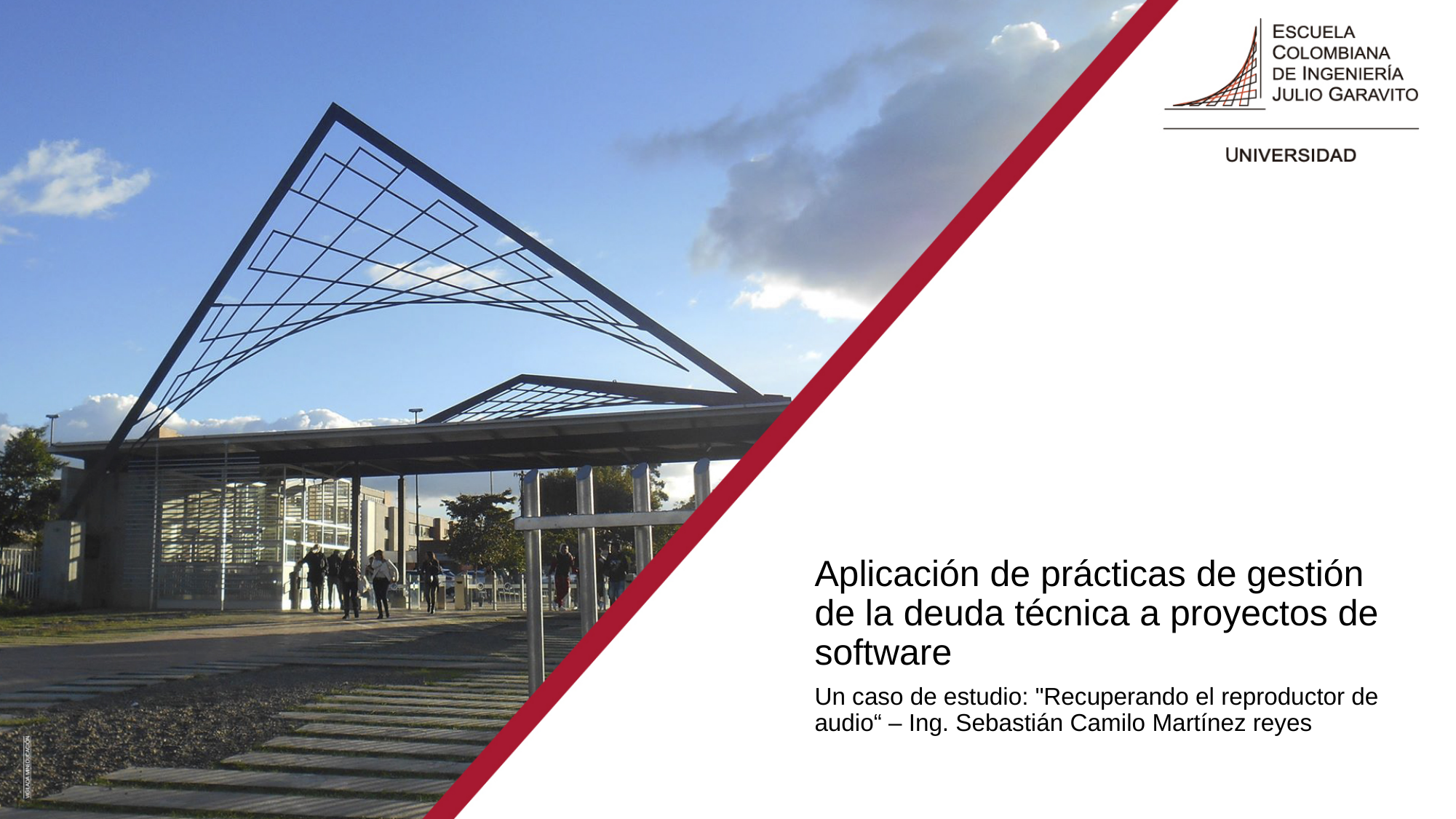

# Aplicación de prácticas de gestión de la deuda técnica a proyectos de software
Un caso de estudio: "Recuperando el reproductor de audio“ – Ing. Sebastián Camilo Martínez reyes